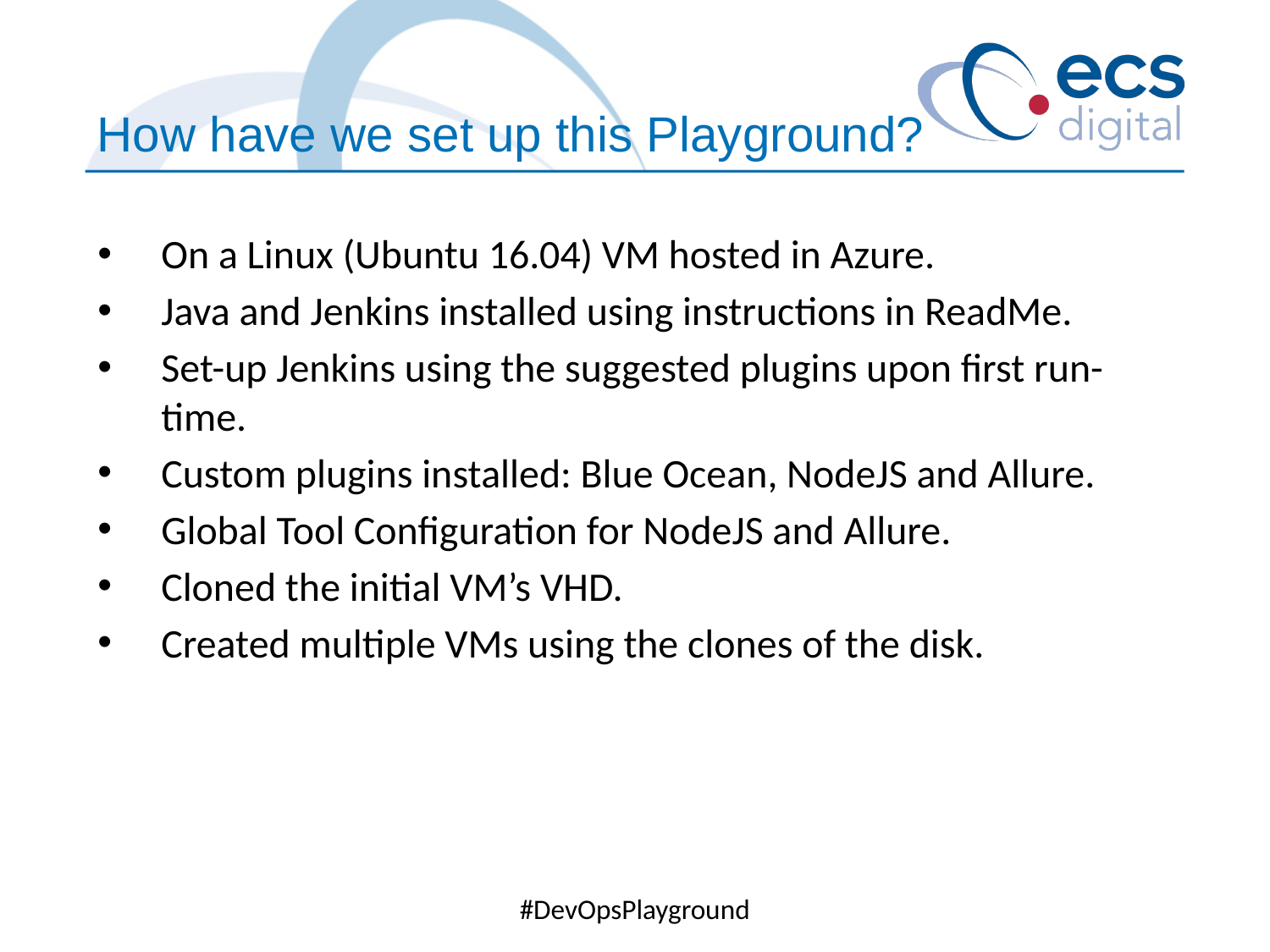

How have we set up this Playground?
On a Linux (Ubuntu 16.04) VM hosted in Azure.
Java and Jenkins installed using instructions in ReadMe.
Set-up Jenkins using the suggested plugins upon first run-time.
Custom plugins installed: Blue Ocean, NodeJS and Allure.
Global Tool Configuration for NodeJS and Allure.
Cloned the initial VM’s VHD.
Created multiple VMs using the clones of the disk.

#DevOpsPlayground